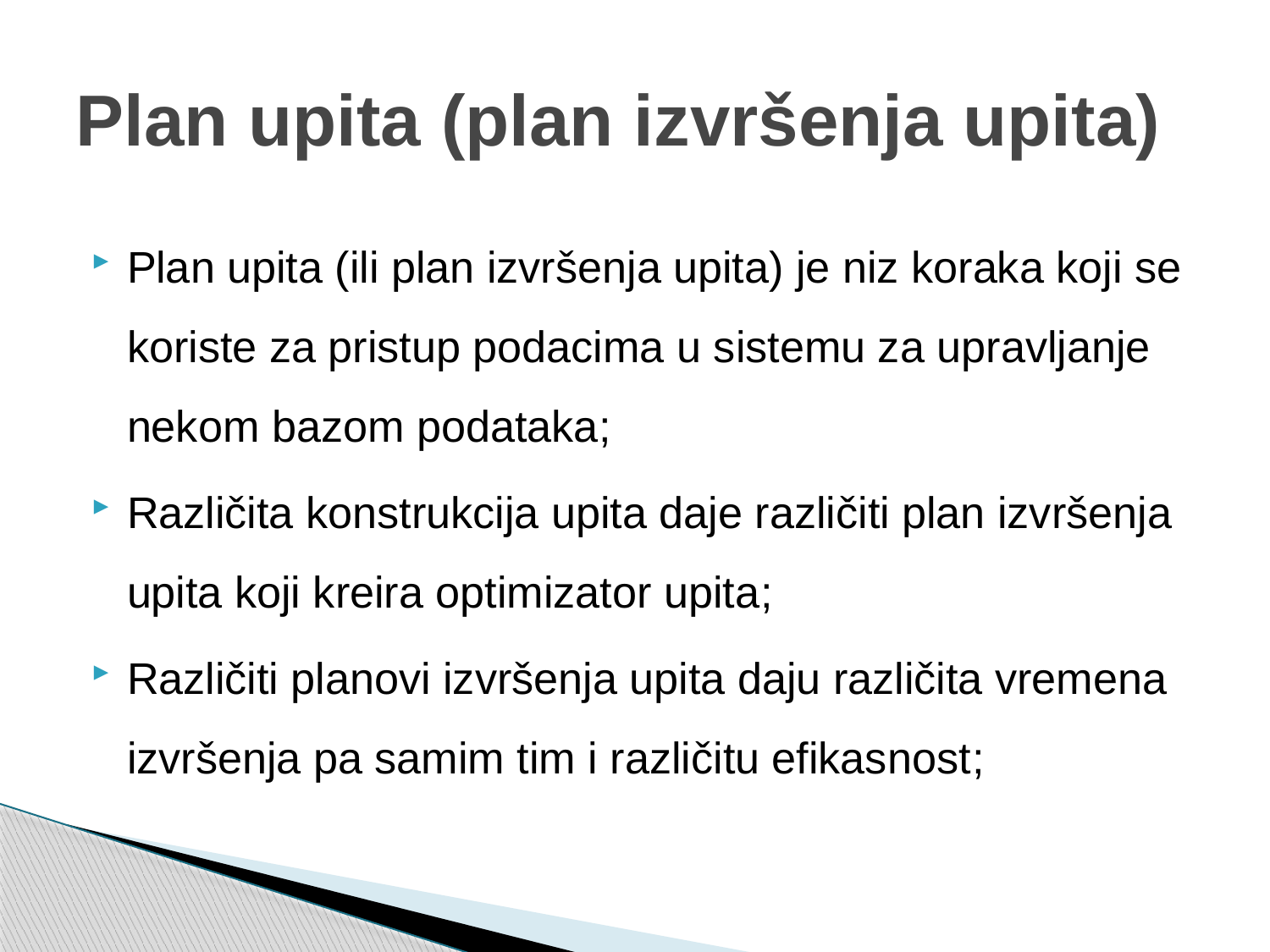

# Plan upita (plan izvršenja upita)
Plan upita (ili plan izvršenja upita) je niz koraka koji se koriste za pristup podacima u sistemu za upravljanje nekom bazom podataka;
Različita konstrukcija upita daje različiti plan izvršenja upita koji kreira optimizator upita;
Različiti planovi izvršenja upita daju različita vremena izvršenja pa samim tim i različitu efikasnost;